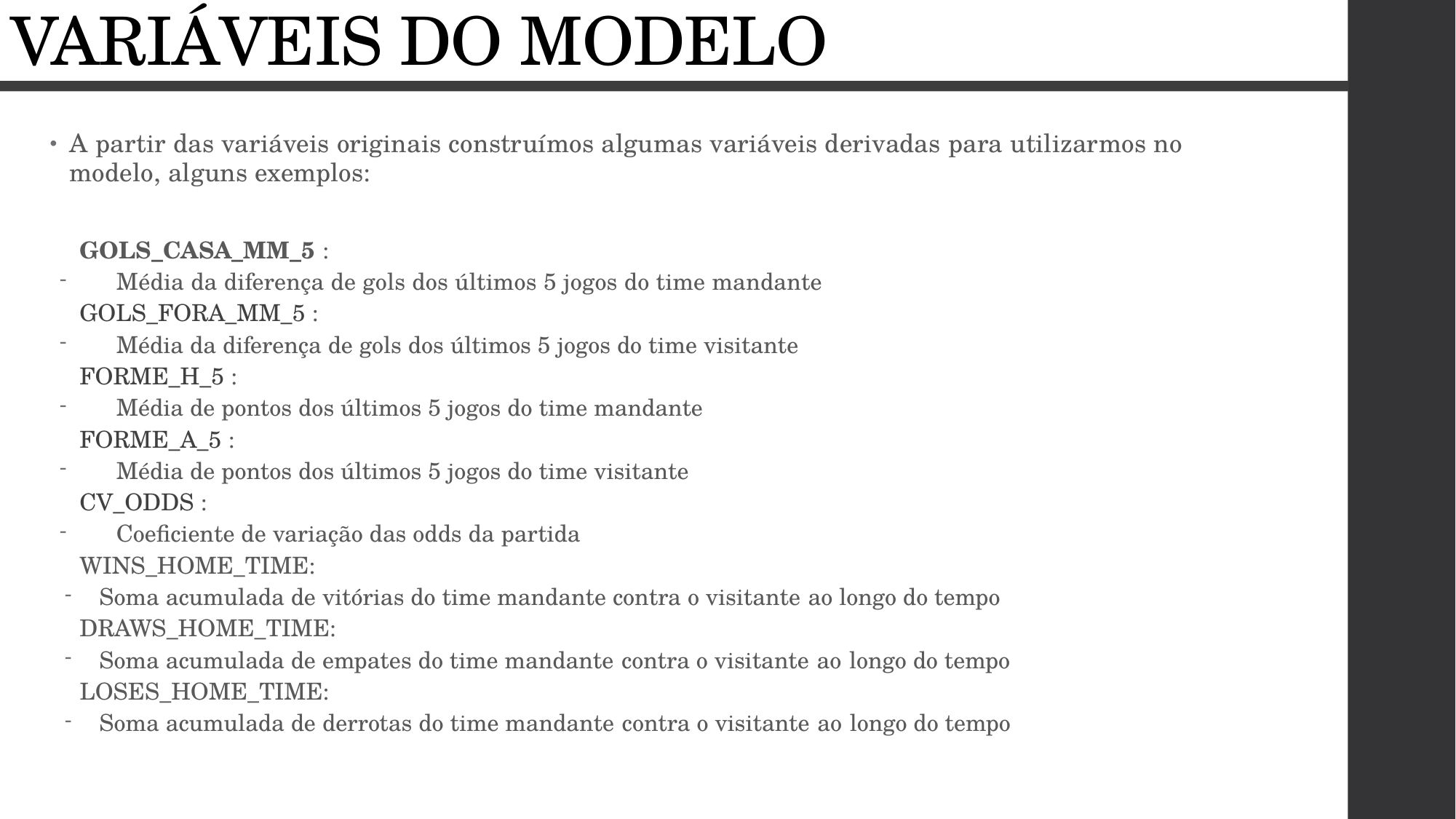

# VARIÁVEIS DO MODELO

A partir das variáveis originais construímos algumas variáveis derivadas para utilizarmos no modelo, alguns exemplos:

GOLS_CASA_MM_5 :
Média da diferença de gols dos últimos 5 jogos do time mandante
GOLS_FORA_MM_5 :
Média da diferença de gols dos últimos 5 jogos do time visitante
FORME_H_5 :
Média de pontos dos últimos 5 jogos do time mandante
FORME_A_5 :
Média de pontos dos últimos 5 jogos do time visitante
CV_ODDS :
Coeficiente de variação das odds da partida
WINS_HOME_TIME:
Soma acumulada de vitórias do time mandante contra o visitante ao longo do tempo
DRAWS_HOME_TIME:
Soma acumulada de empates do time mandante contra o visitante ao longo do tempo
LOSES_HOME_TIME:
Soma acumulada de derrotas do time mandante contra o visitante ao longo do tempo